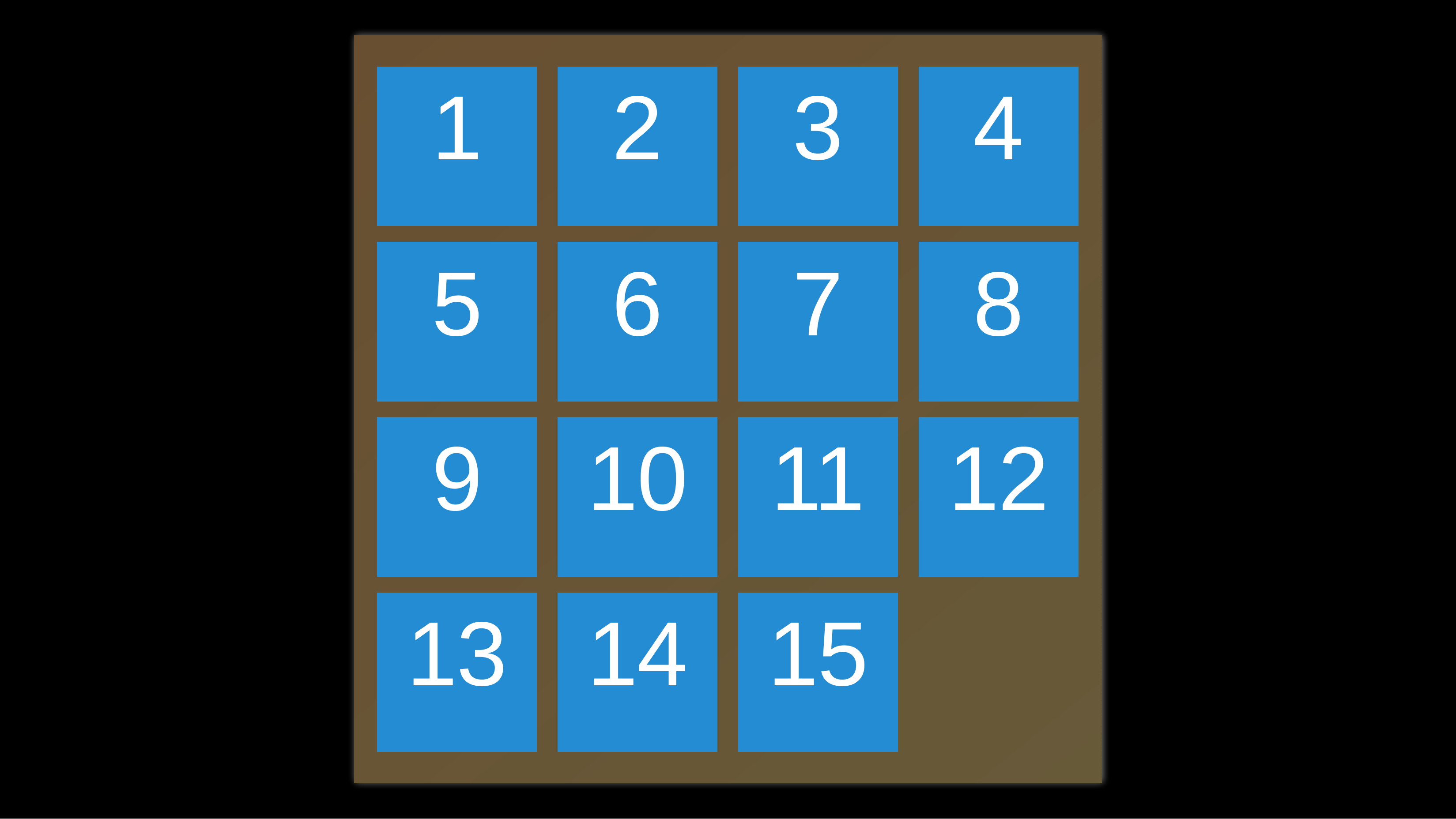

| 1 |  | 2 |  | 3 |  | 4 |
| --- | --- | --- | --- | --- | --- | --- |
|  |  |  |  |  |  |  |
| 5 |  | 6 |  | 7 |  | 8 |
|  |  |  |  |  |  |  |
| 9 |  | 10 |  | 11 |  | 12 |
|  |  |  |  |  |  |  |
| 13 |  | 14 |  | 15 |  |  |